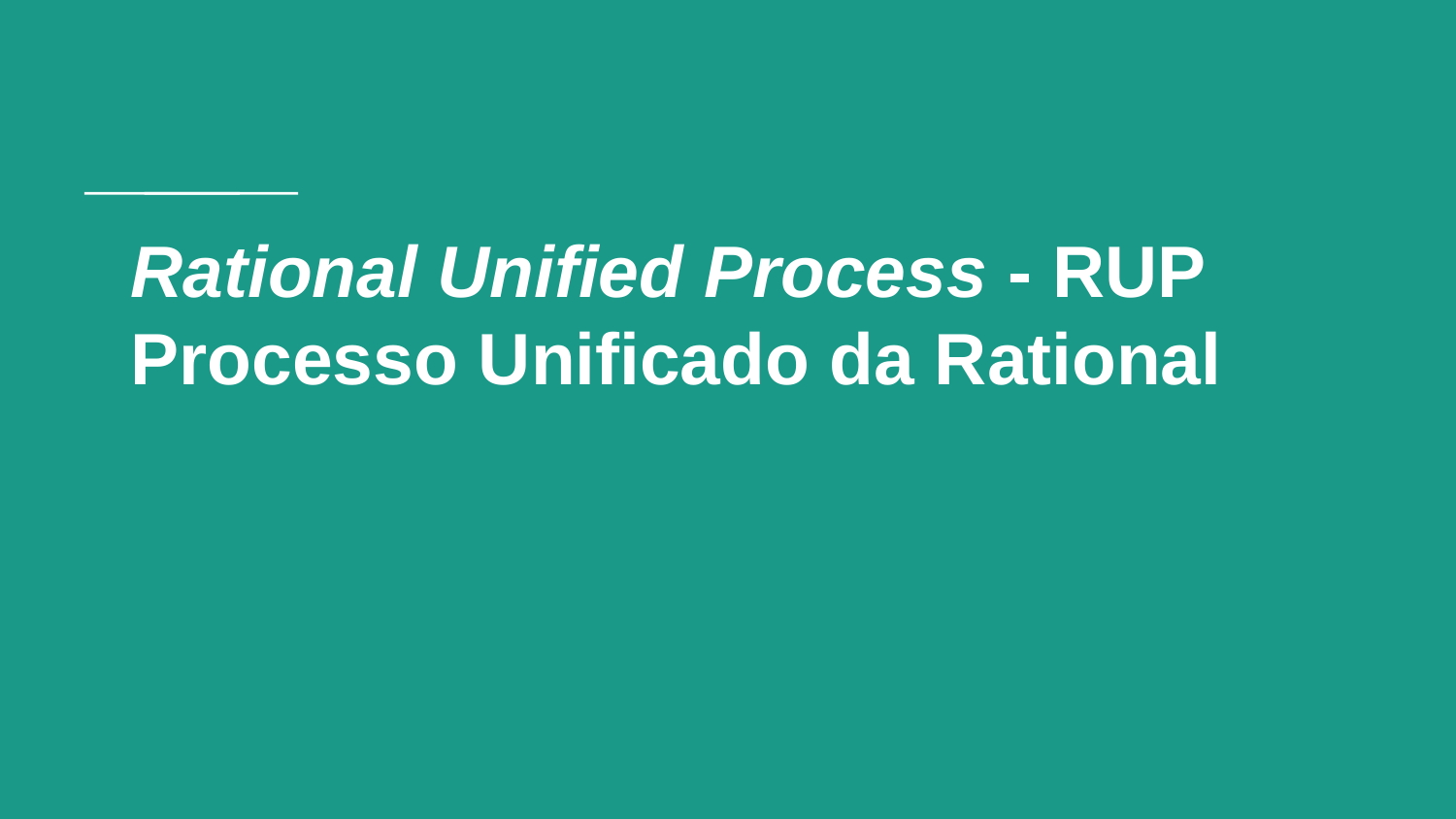

# Rational Unified Process - RUP
Processo Unificado da Rational